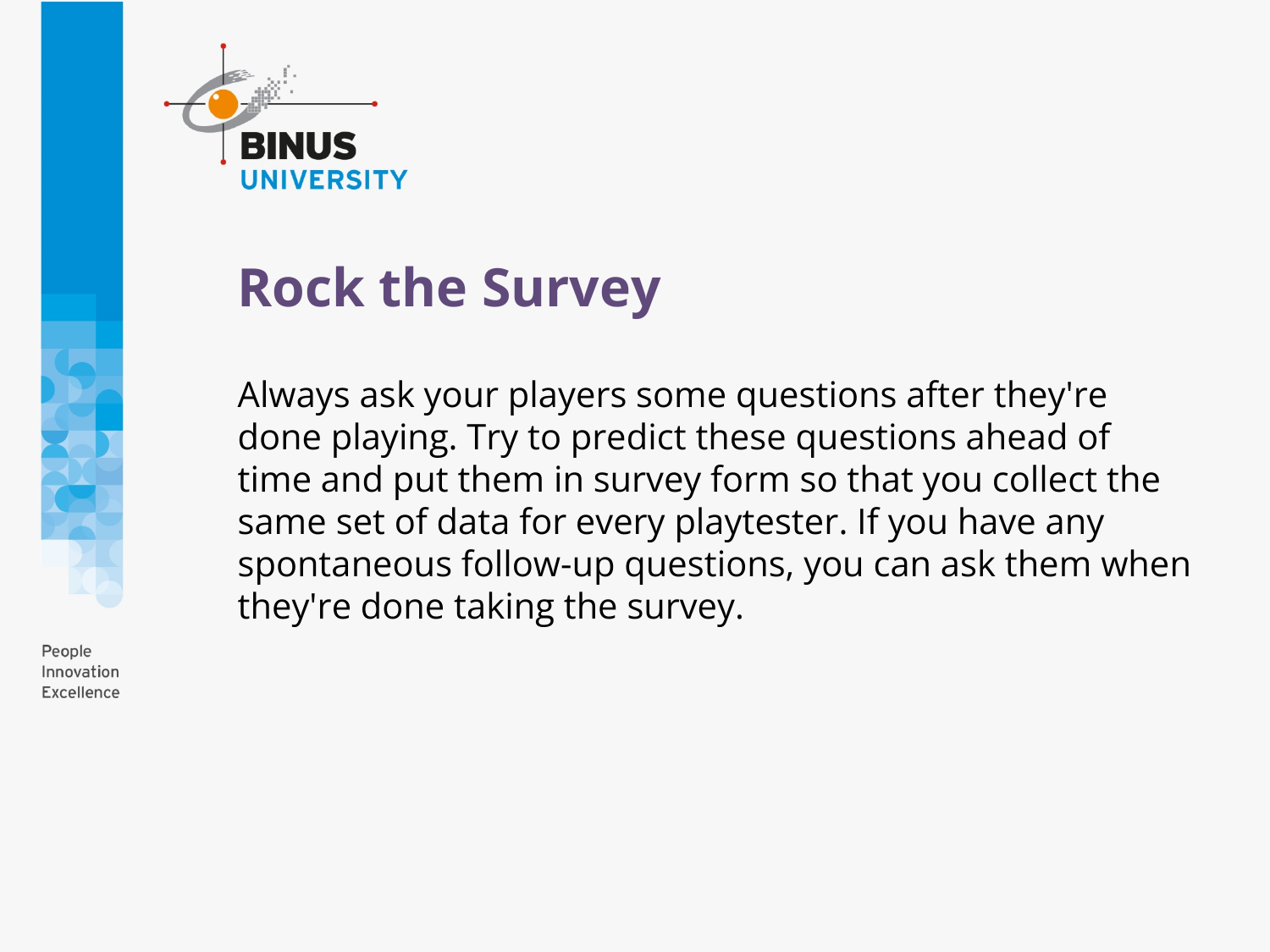

# Rock the Survey
Always ask your players some questions after they're done playing. Try to predict these questions ahead of time and put them in survey form so that you collect the same set of data for every playtester. If you have any spontaneous follow-up questions, you can ask them when they're done taking the survey.